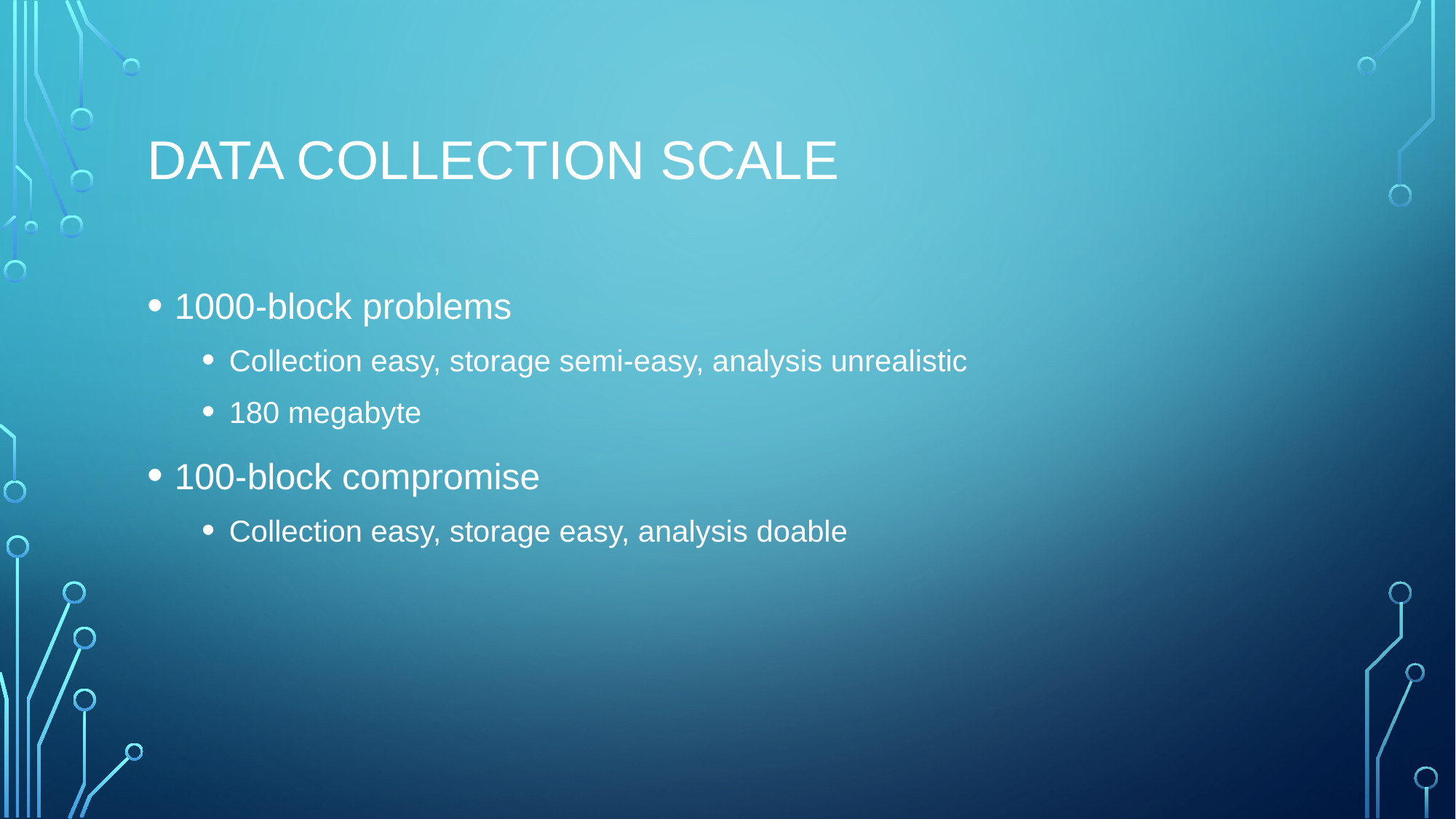

# DATA COLLECTION ScAle
1000-block problems
Collection easy, storage semi-easy, analysis unrealistic
180 megabyte
100-block compromise
Collection easy, storage easy, analysis doable